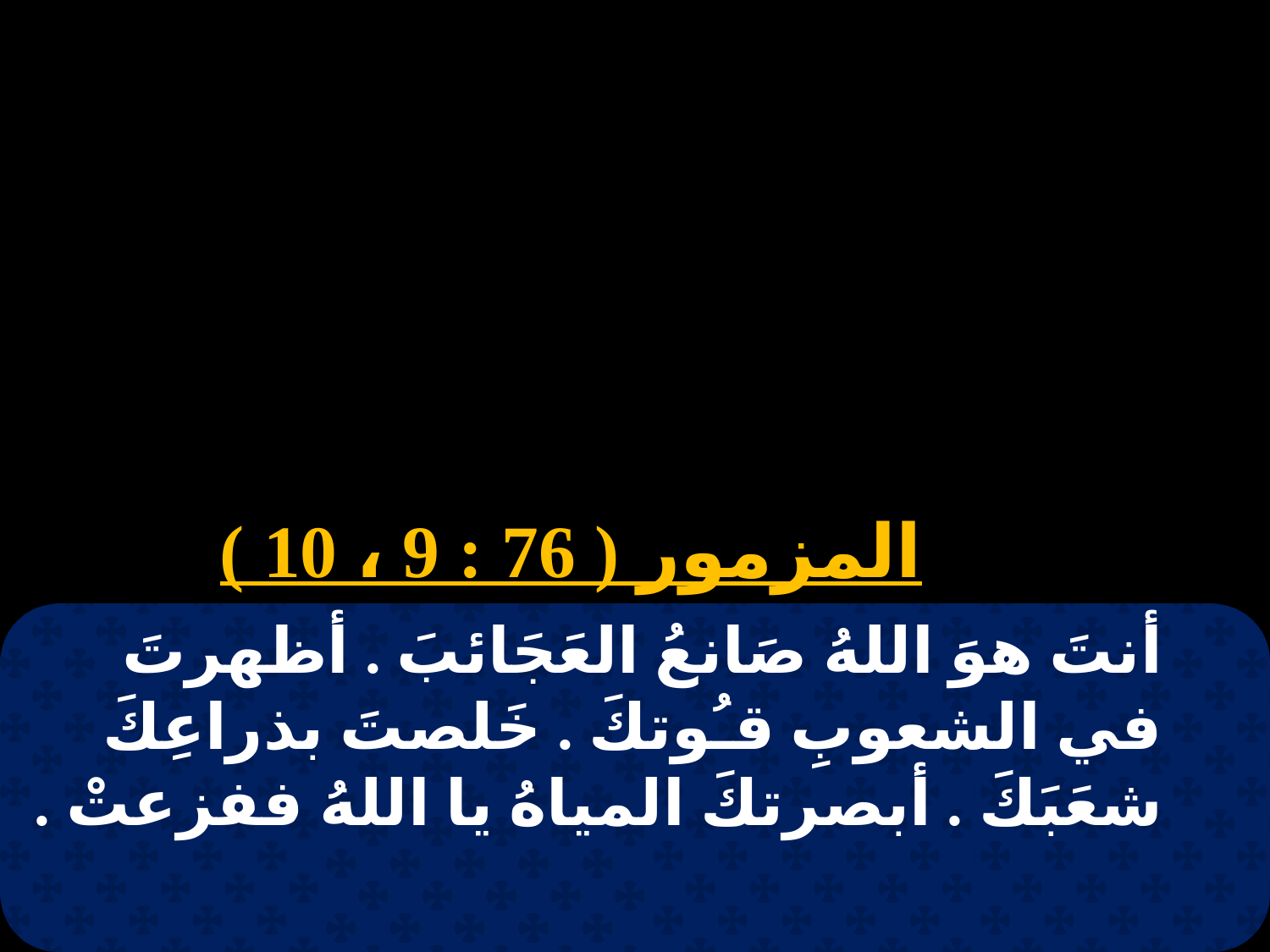

المزمور ( 76 : 9 ، 10 )
أنتَ هوَ اللهُ صَانعُ العَجَائبَ . أظهرتَ في الشعوبِ قـُوتكَ . خَلصتَ بذراعِكَ شعَبَكَ . أبصرتكَ المياهُ يا اللهُ ففزعتْ .